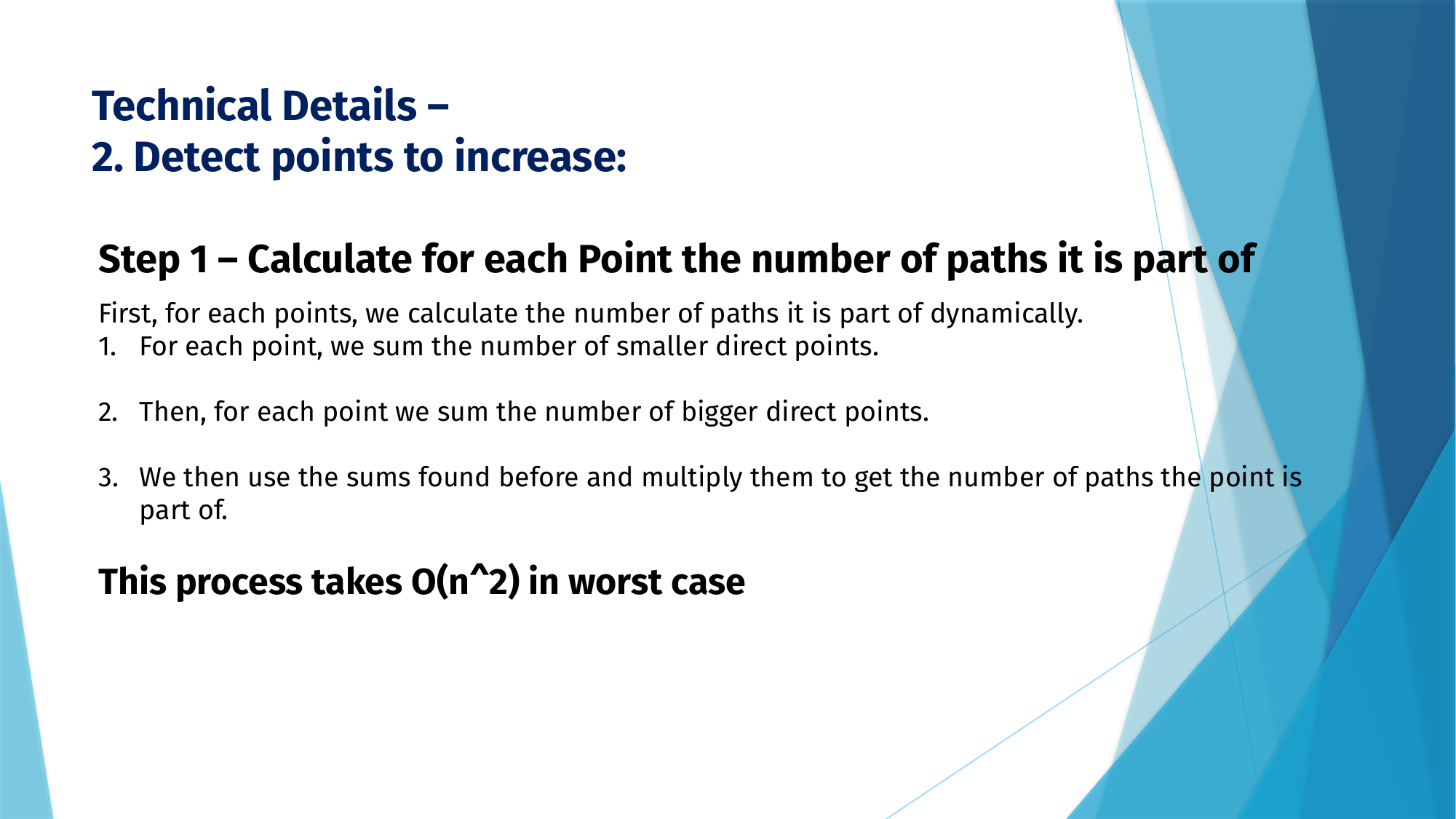

# Technical Details – 2. Detect points to increase:
Step 1 – Calculate for each Point the number of paths it is part of
First, for each points, we calculate the number of paths it is part of dynamically.
For each point, we sum the number of smaller direct points.
Then, for each point we sum the number of bigger direct points.
We then use the sums found before and multiply them to get the number of paths the point is part of.
This process takes O(n^2) in worst case